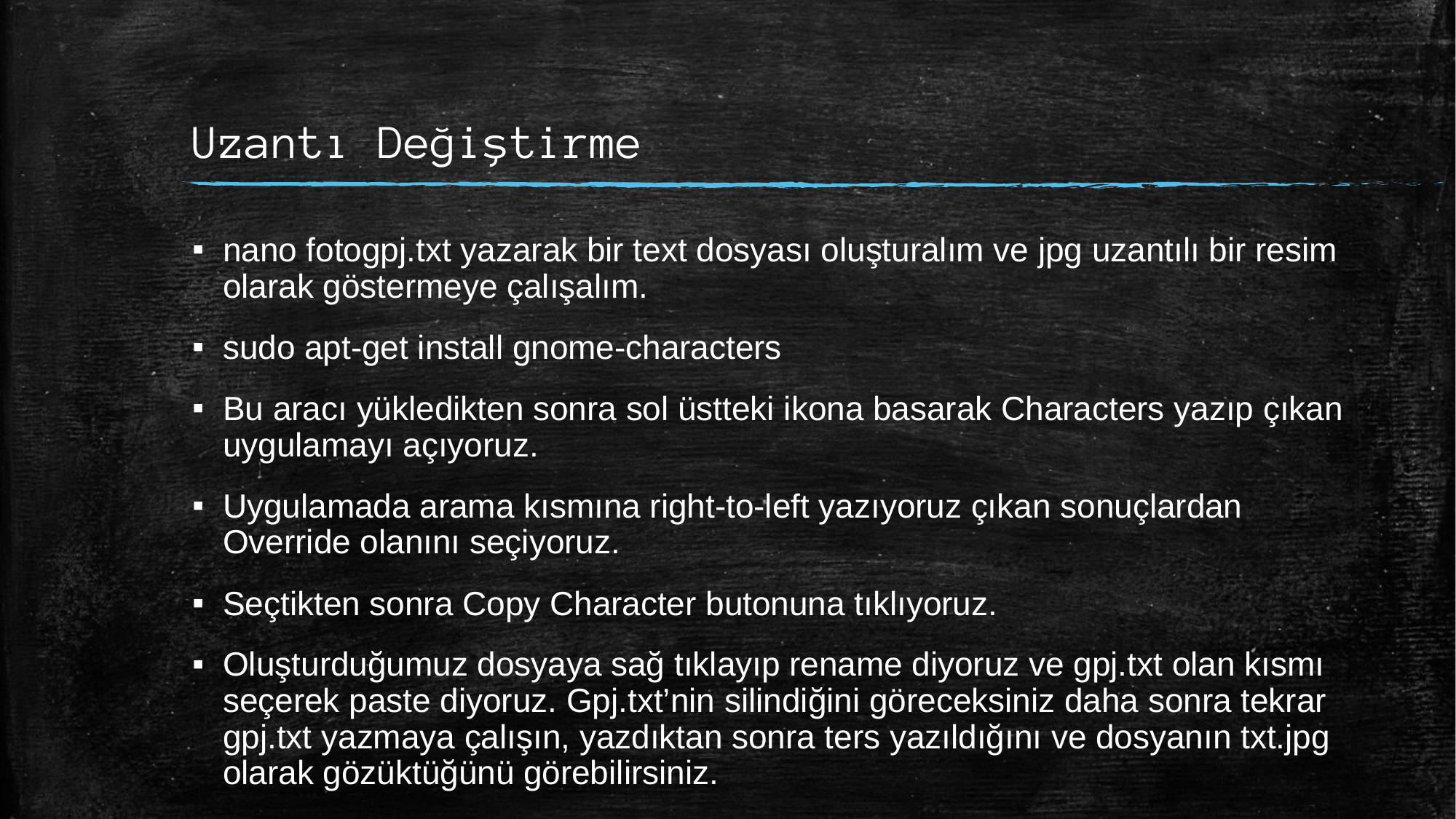

# Uzantı Değiştirme
nano fotogpj.txt yazarak bir text dosyası oluşturalım ve jpg uzantılı bir resim olarak göstermeye çalışalım.
sudo apt-get install gnome-characters
Bu aracı yükledikten sonra sol üstteki ikona basarak Characters yazıp çıkan uygulamayı açıyoruz.
Uygulamada arama kısmına right-to-left yazıyoruz çıkan sonuçlardan Override olanını seçiyoruz.
Seçtikten sonra Copy Character butonuna tıklıyoruz.
Oluşturduğumuz dosyaya sağ tıklayıp rename diyoruz ve gpj.txt olan kısmı seçerek paste diyoruz. Gpj.txt’nin silindiğini göreceksiniz daha sonra tekrar gpj.txt yazmaya çalışın, yazdıktan sonra ters yazıldığını ve dosyanın txt.jpg olarak gözüktüğünü görebilirsiniz.